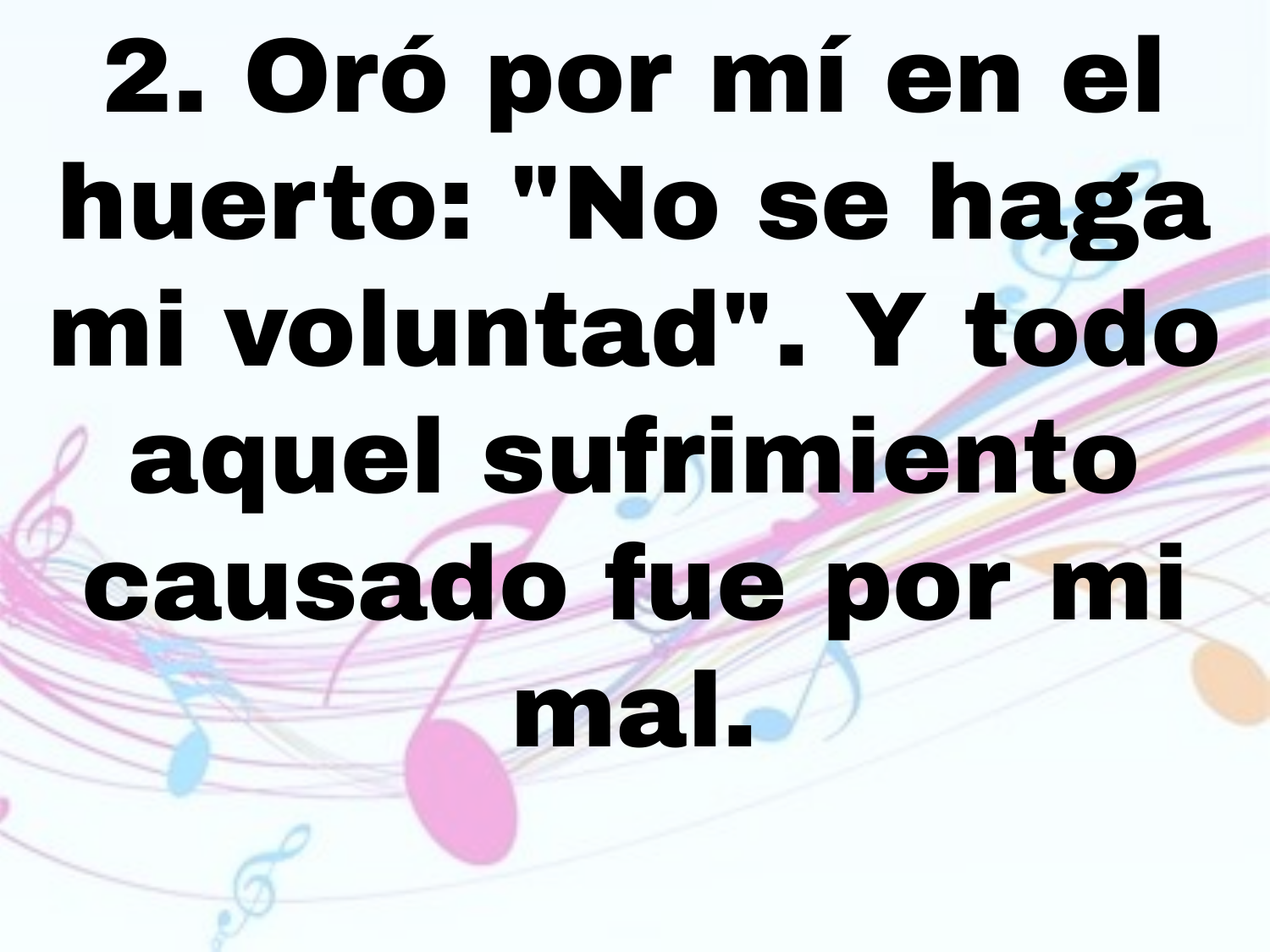

2. Oró por mí en el huerto: "No se haga mi voluntad". Y todo aquel sufrimiento causado fue por mi mal.